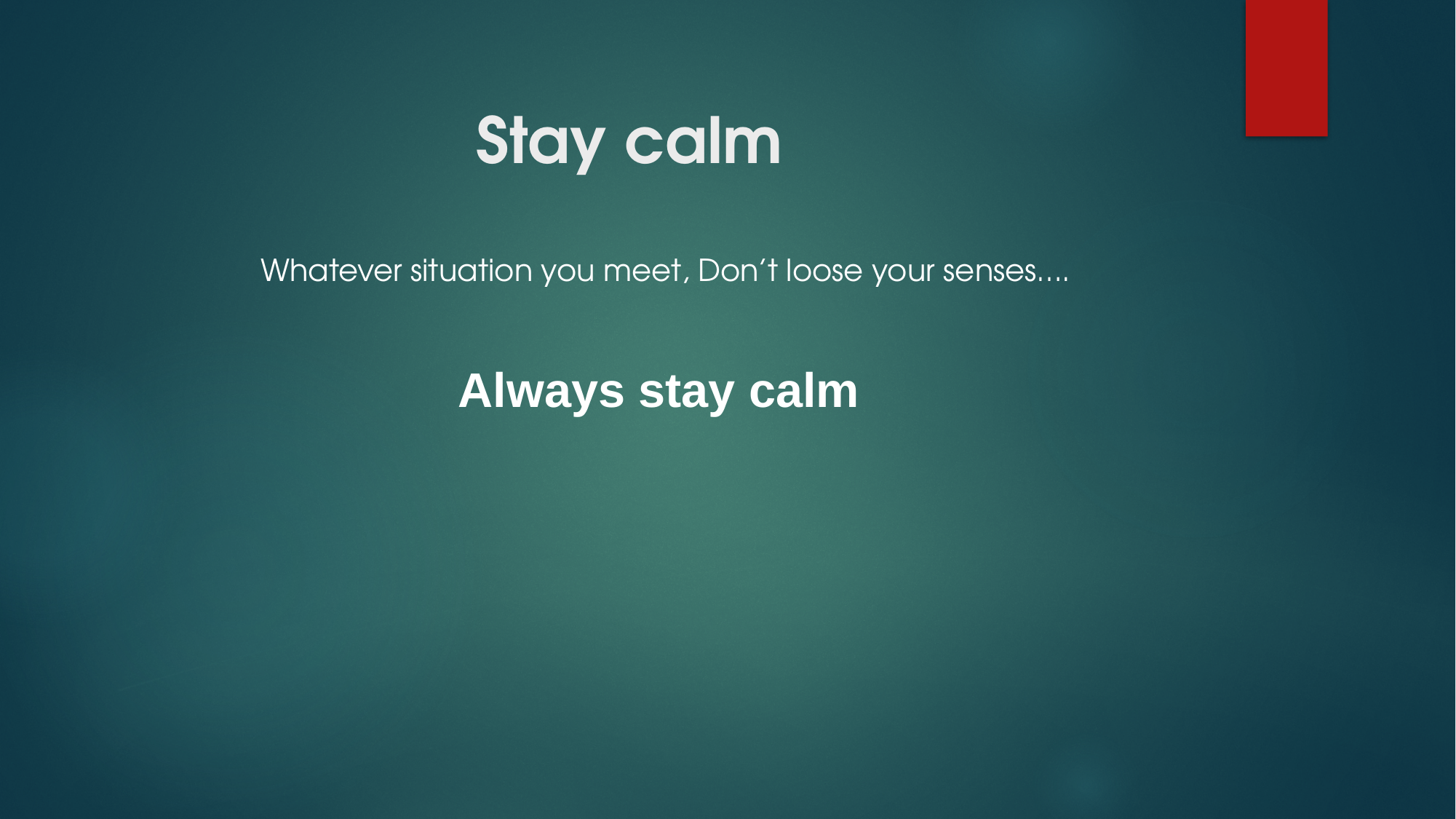

# Stay calm
Whatever situation you meet, Don’t loose your senses….

Always stay calm